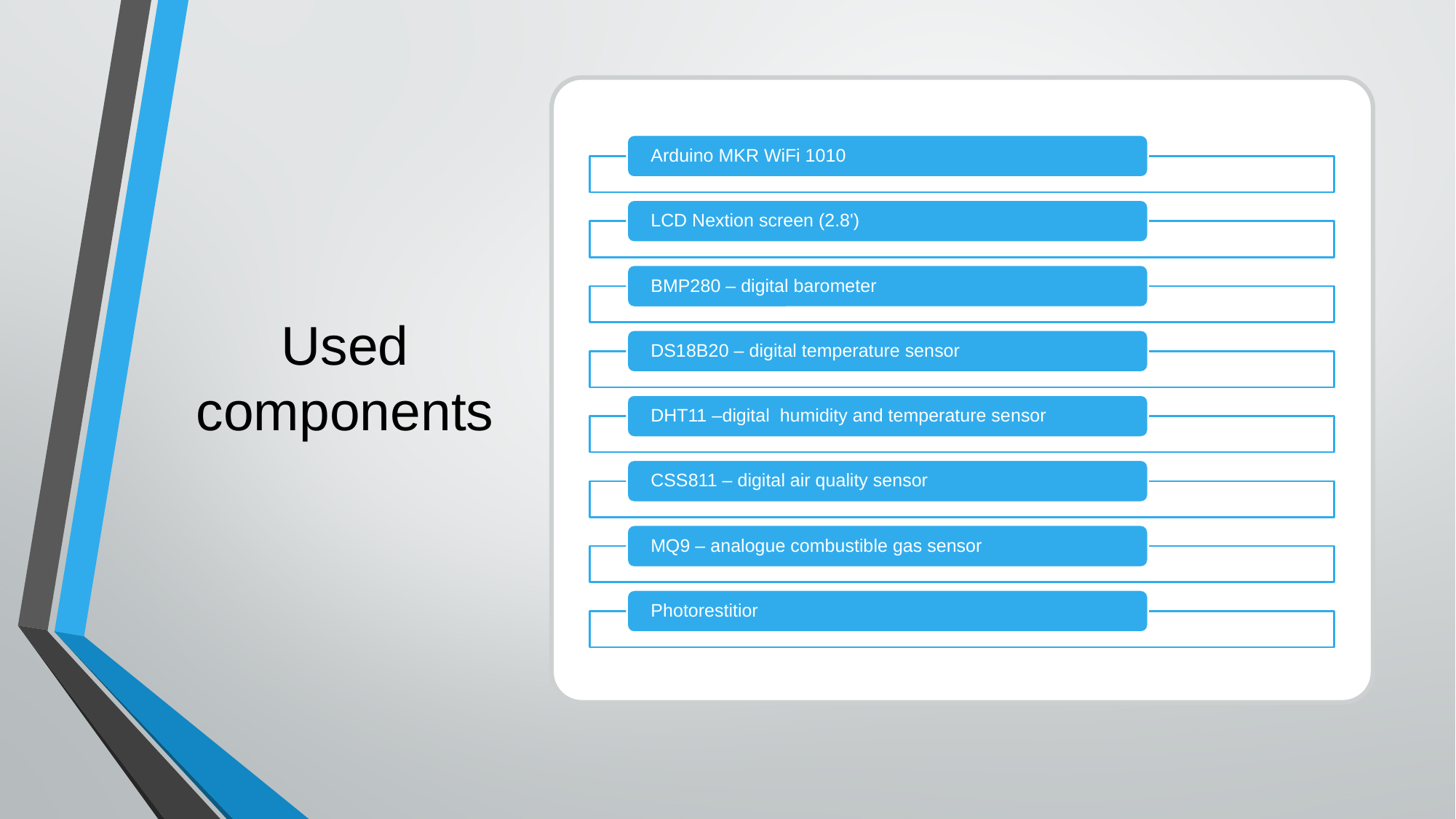

Arduino MKR WiFi 1010
LCD Nextion screen (2.8')
BMP280 – digital barometer
DS18B20 – digital temperature sensor
DHT11 –digital  humidity and temperature sensor
CSS811 – digital air quality sensor
MQ9 – analogue combustible gas sensor
Photorestitior
# Used components